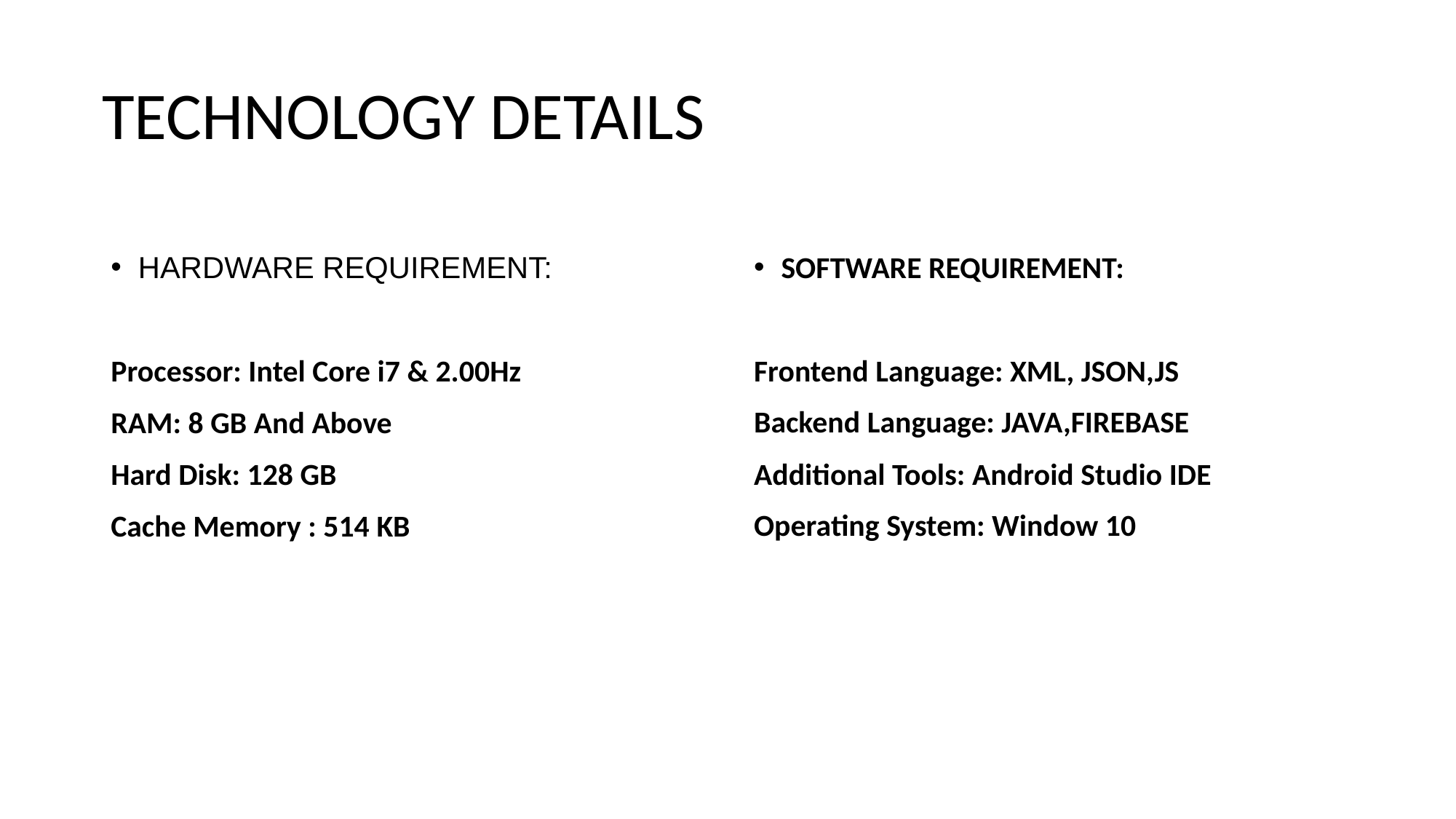

# TECHNOLOGY DETAILS
HARDWARE REQUIREMENT:

Processor: Intel Core i7 & 2.00Hz
RAM: 8 GB And Above
Hard Disk: 128 GB
Cache Memory : 514 KB

SOFTWARE REQUIREMENT:

Frontend Language: XML, JSON,JS
Backend Language: JAVA,FIREBASE
Additional Tools: Android Studio IDE
Operating System: Window 10